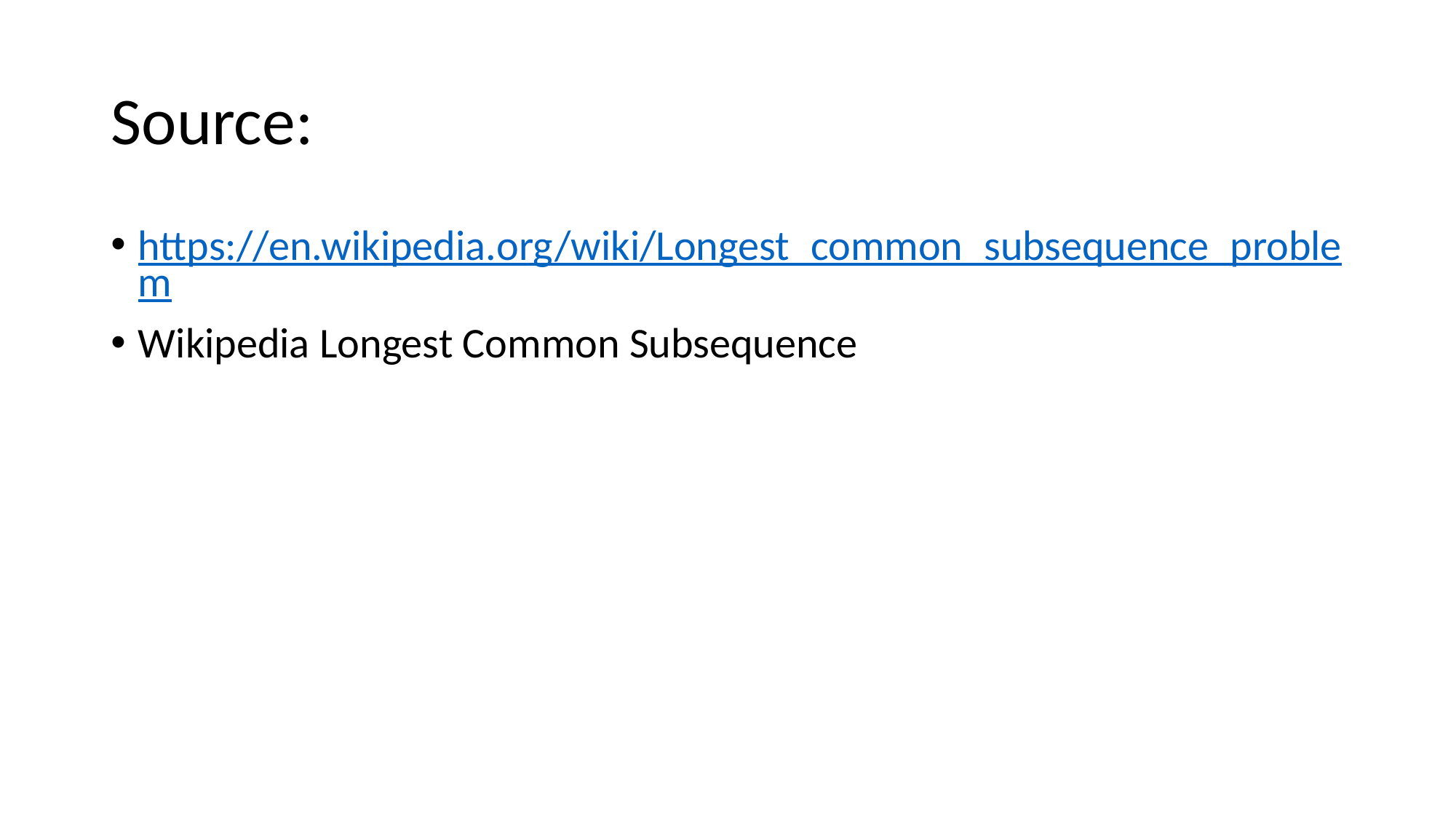

# Source:
https://en.wikipedia.org/wiki/Longest_common_subsequence_problem
Wikipedia Longest Common Subsequence